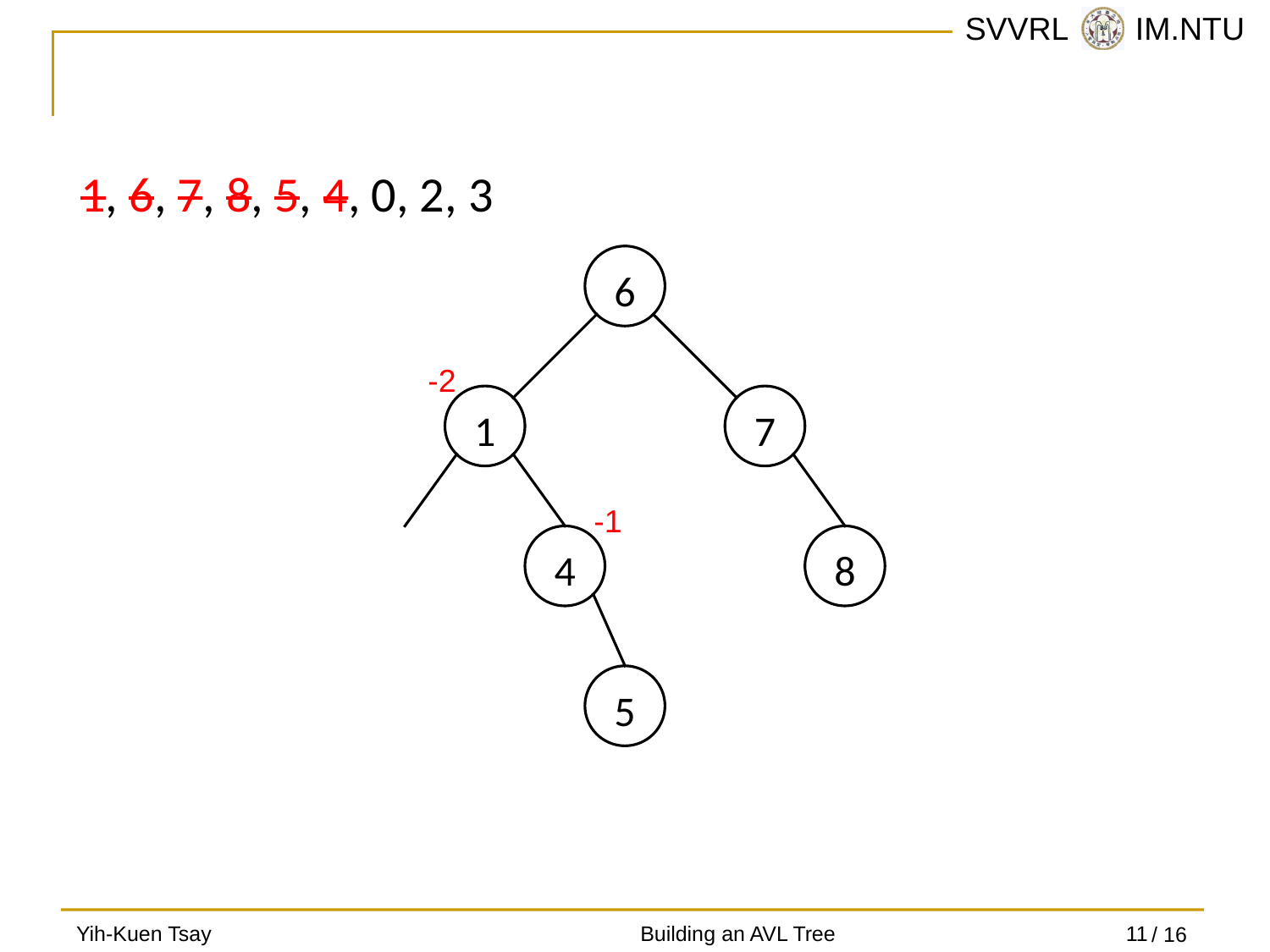

#
1, 6, 7, 8, 5, 4, 0, 2, 3
6
-2
1
7
-1
4
8
5
Yih-Kuen Tsay
Building an AVL Tree
11